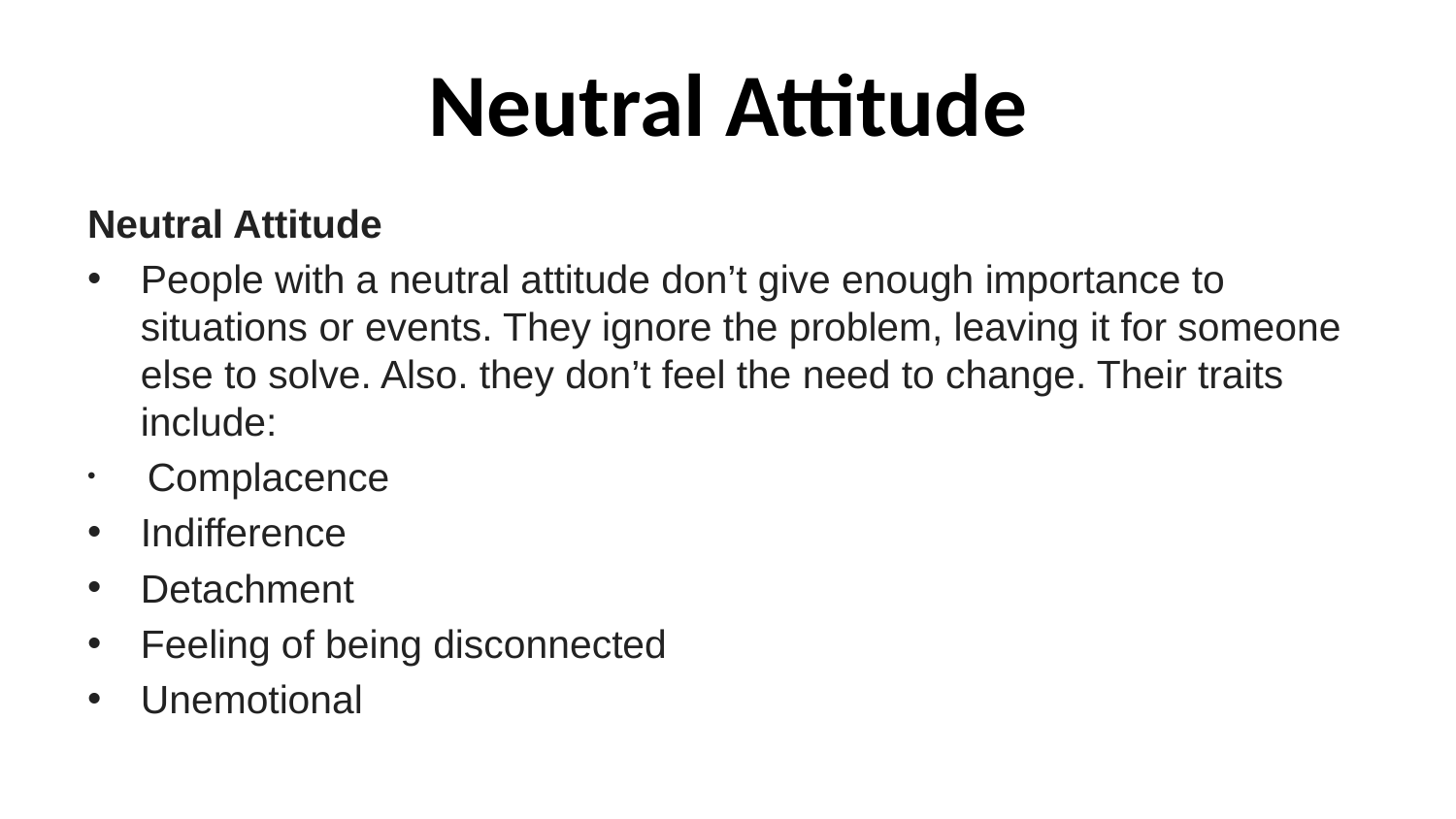

# Neutral Attitude
Neutral Attitude
People with a neutral attitude don’t give enough importance to situations or events. They ignore the problem, leaving it for someone else to solve. Also. they don’t feel the need to change. Their traits include:
 Complacence
Indifference
Detachment
Feeling of being disconnected
Unemotional